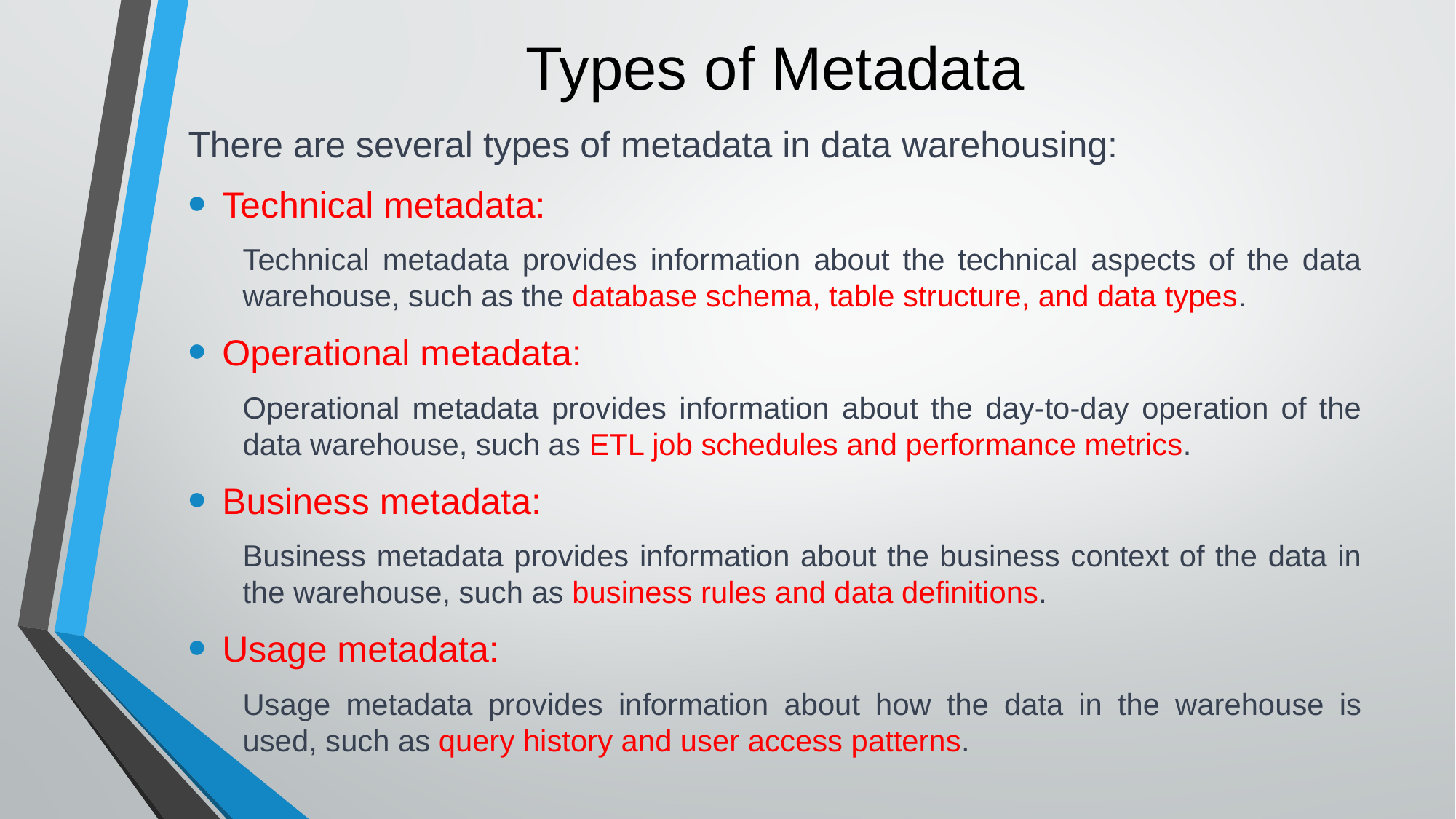

# Types of Metadata
There are several types of metadata in data warehousing:
Technical metadata:
Technical metadata provides information about the technical aspects of the data warehouse, such as the database schema, table structure, and data types.
Operational metadata:
Operational metadata provides information about the day-to-day operation of the data warehouse, such as ETL job schedules and performance metrics.
Business metadata:
Business metadata provides information about the business context of the data in the warehouse, such as business rules and data definitions.
Usage metadata:
Usage metadata provides information about how the data in the warehouse is used, such as query history and user access patterns.